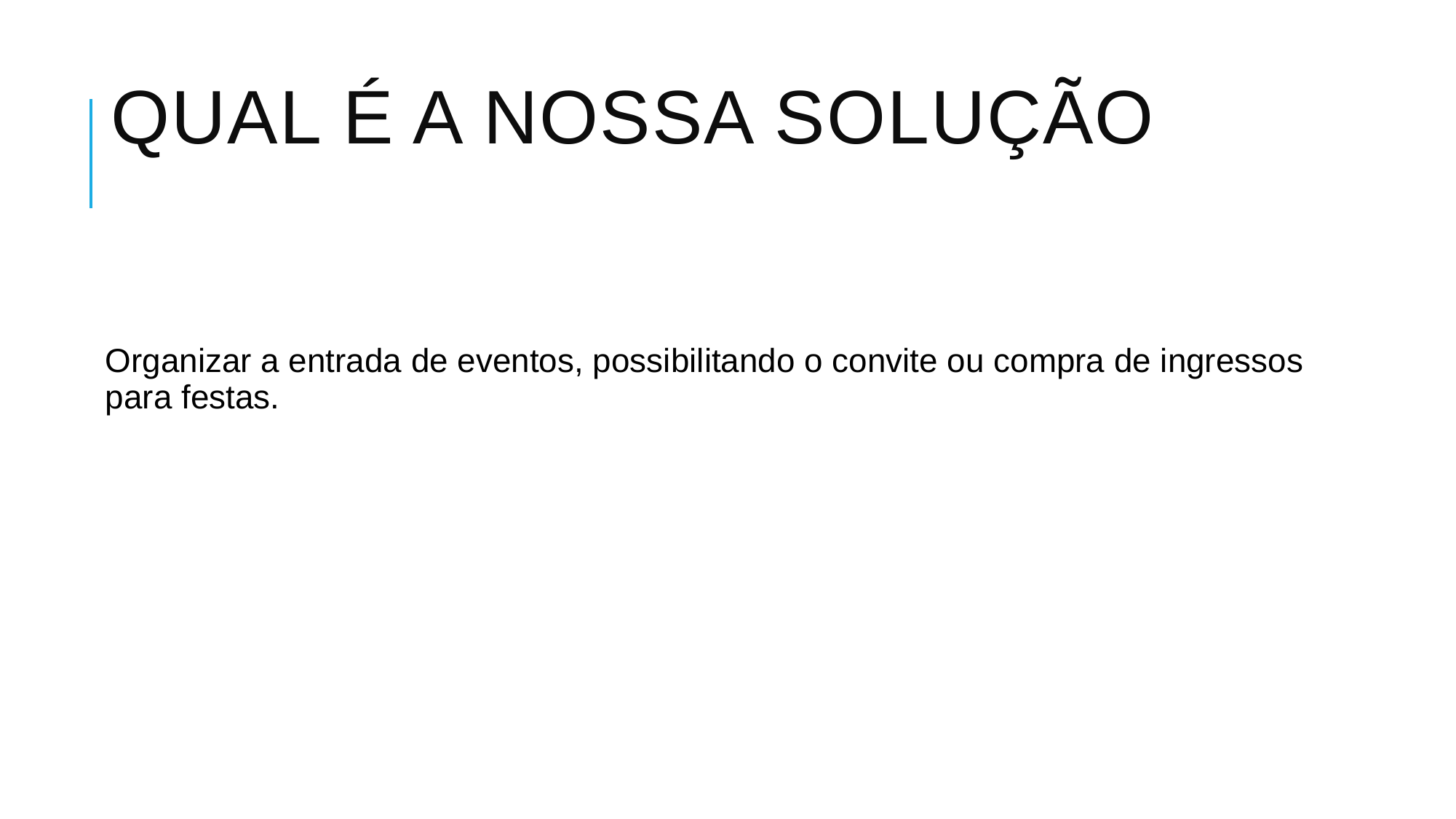

# Qual é a nossa solução
Organizar a entrada de eventos, possibilitando o convite ou compra de ingressos para festas.